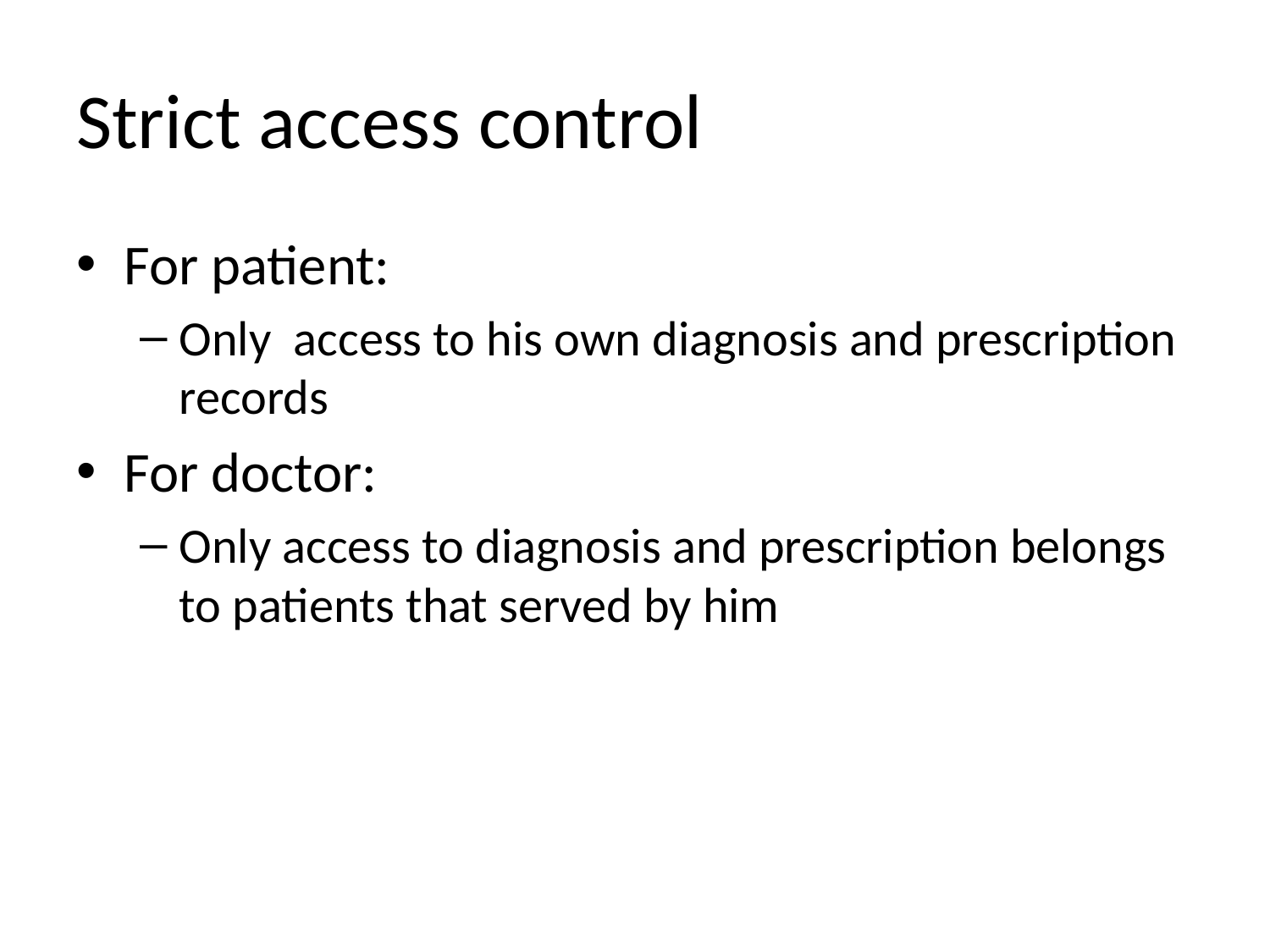

# Strict access control
For patient:
Only  access to his own diagnosis and prescription records
For doctor:
Only access to diagnosis and prescription belongs to patients that served by him